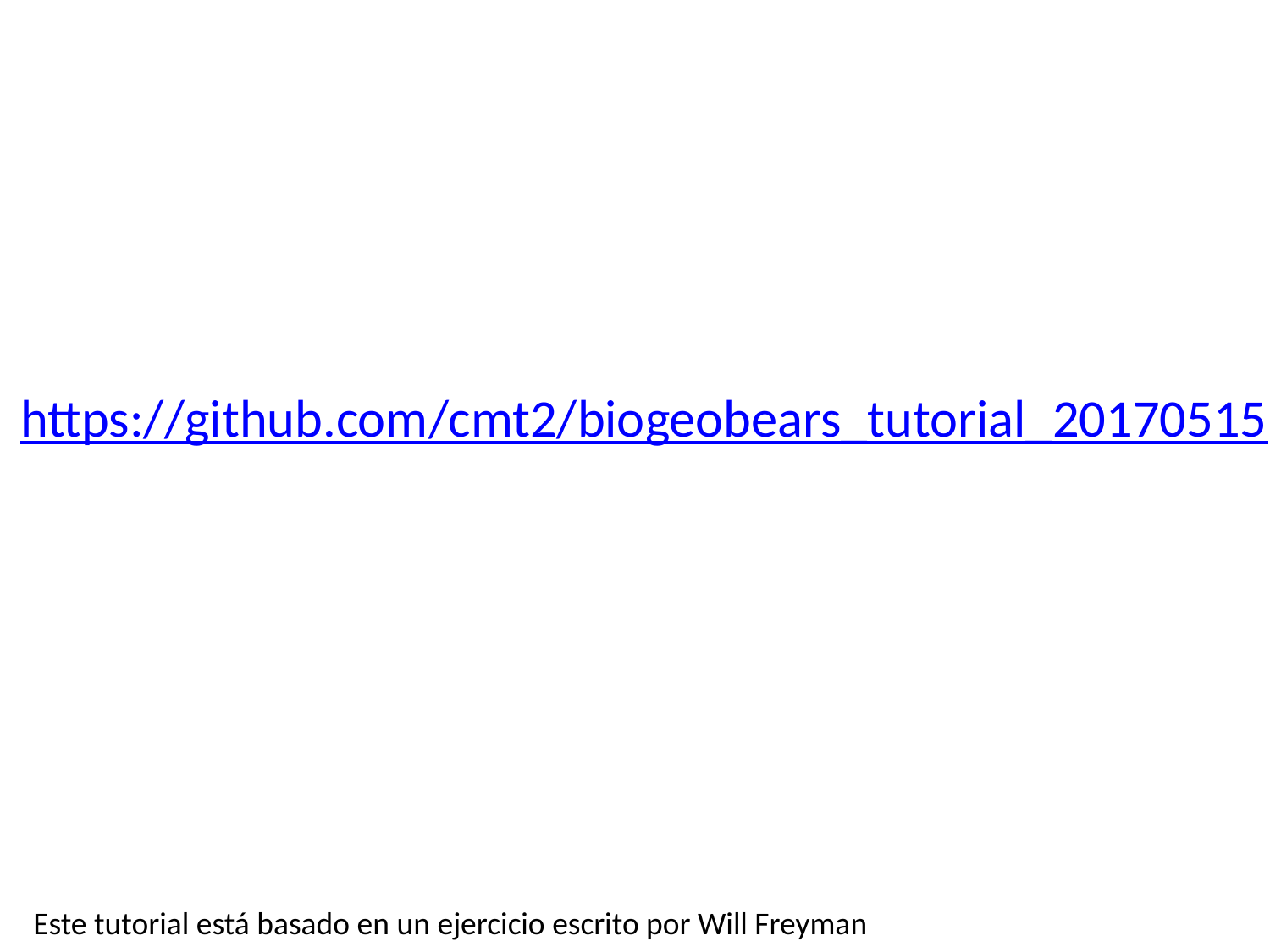

https://github.com/cmt2/biogeobears_tutorial_20170515
Este tutorial está basado en un ejercicio escrito por Will Freyman